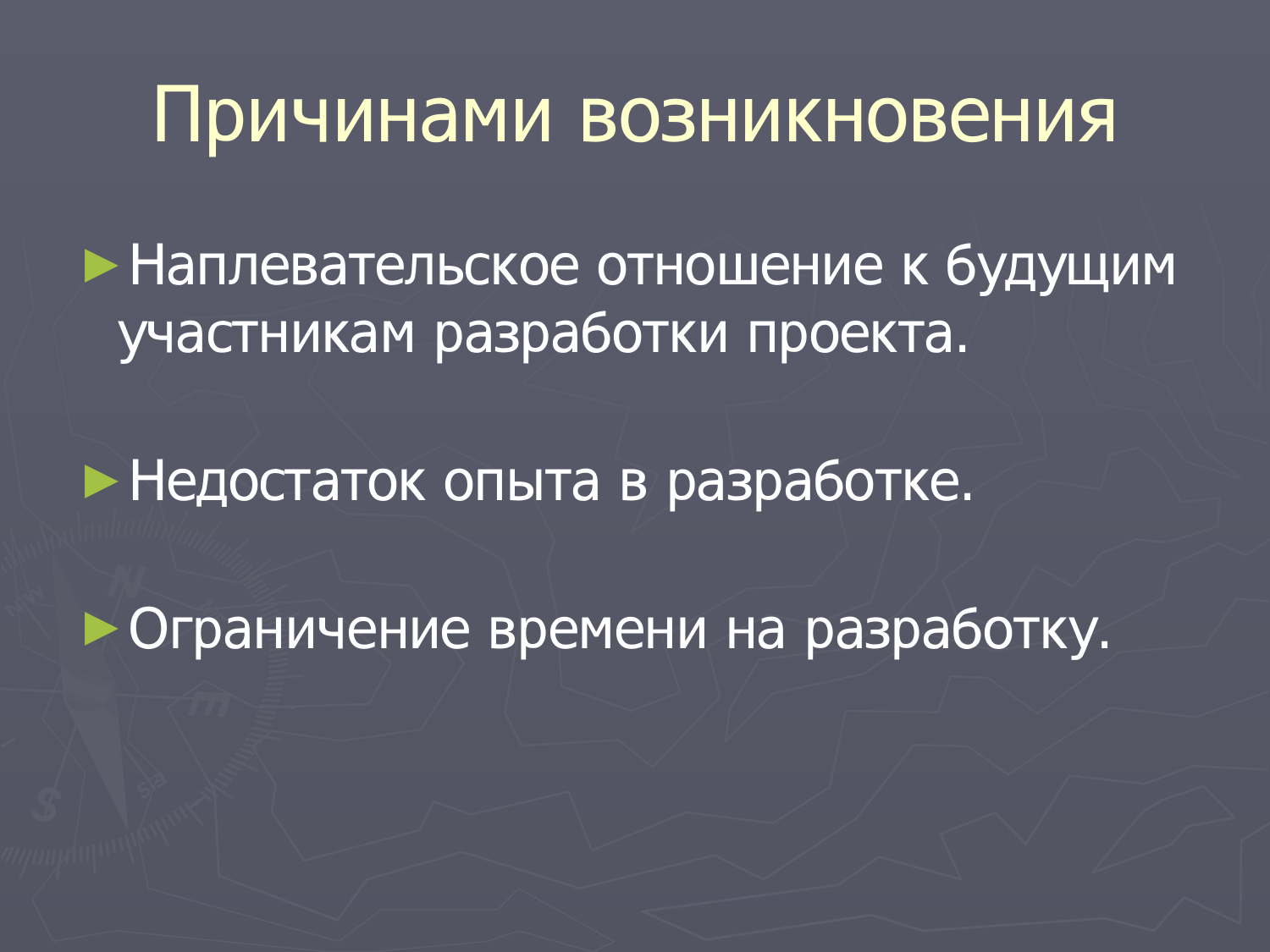

# Причинами возникновения
Наплевательское отношение к будущим участникам разработки проекта.

Недостаток опыта в разработке.

Ограничение времени на разработку.